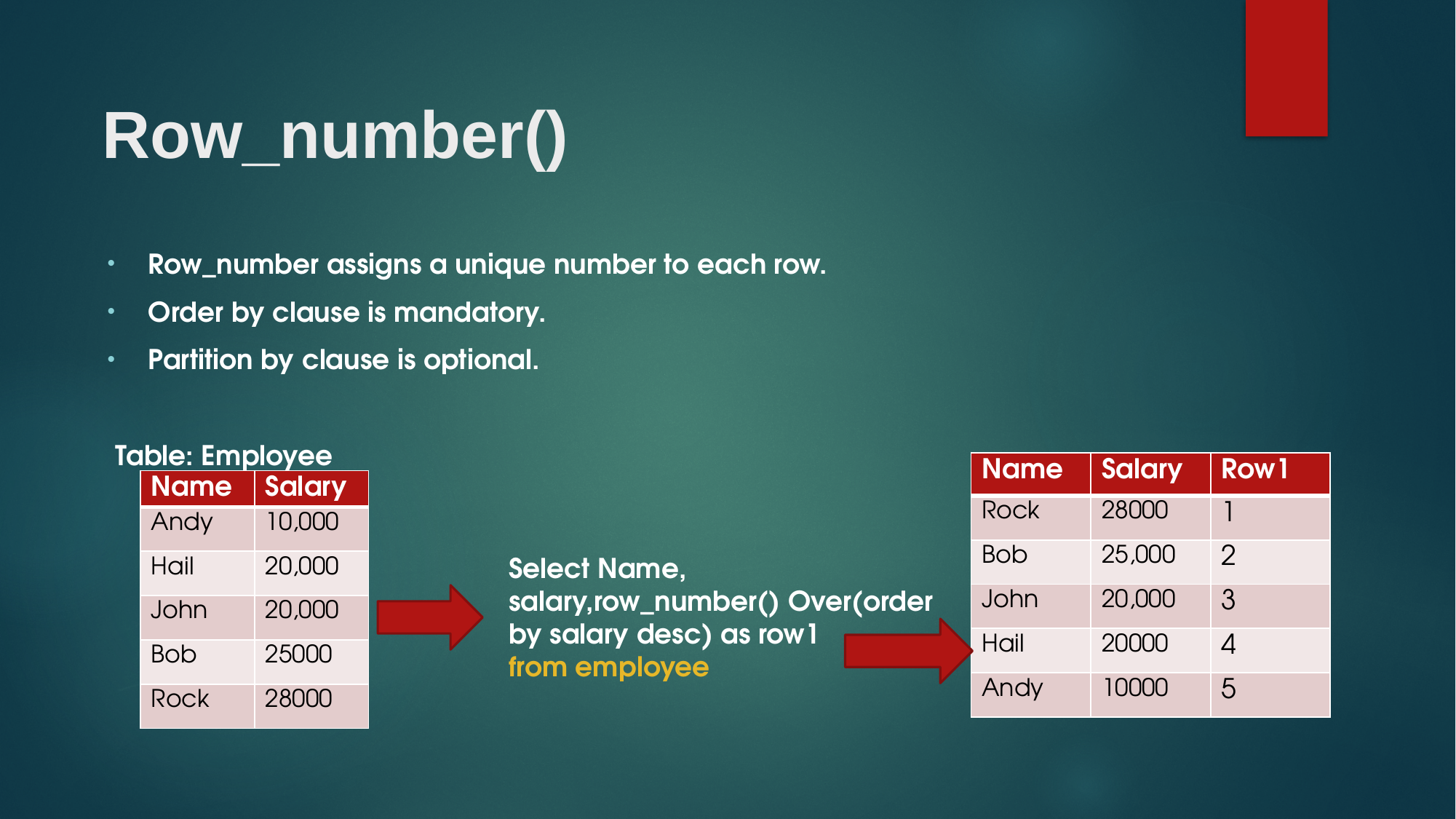

# Row_number()
Row_number assigns a unique number to each row.
Order by clause is mandatory.
Partition by clause is optional.

Table: Employee
| Name | Salary | Row1 |
| --- | --- | --- |
| Rock | 28000 | 1 |
| Bob | 25,000 | 2 |
| John | 20,000 | 3 |
| Hail | 20000 | 4 |
| Andy | 10000 | 5 |
| Name | Salary |
| --- | --- |
| Andy | 10,000 |
| Hail | 20,000 |
| John | 20,000 |
| Bob | 25000 |
| Rock | 28000 |
Select Name, salary,row_number() Over(order by salary desc) as row1
from employee